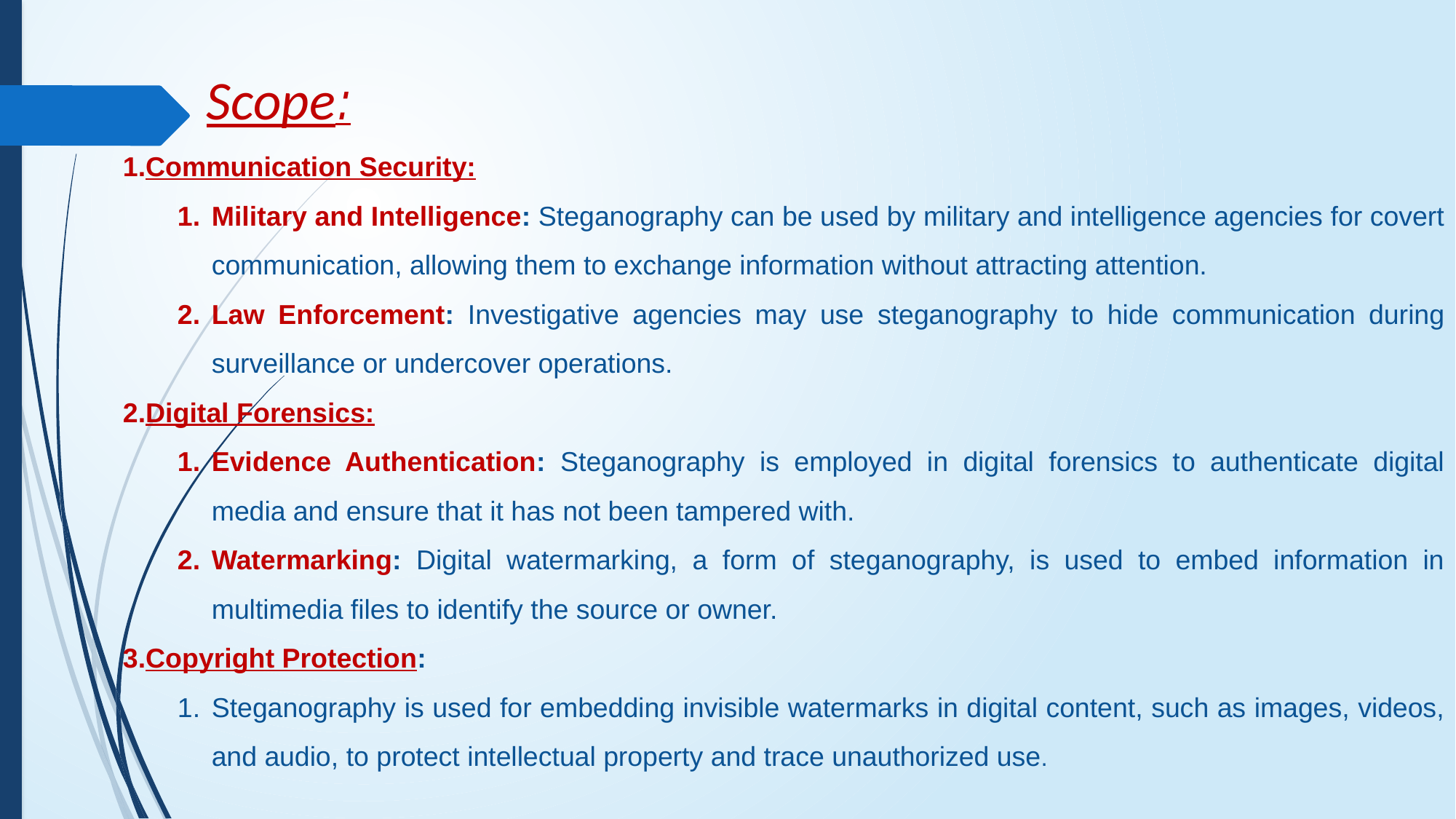

# Scope:
Communication Security:
Military and Intelligence: Steganography can be used by military and intelligence agencies for covert communication, allowing them to exchange information without attracting attention.
Law Enforcement: Investigative agencies may use steganography to hide communication during surveillance or undercover operations.
Digital Forensics:
Evidence Authentication: Steganography is employed in digital forensics to authenticate digital media and ensure that it has not been tampered with.
Watermarking: Digital watermarking, a form of steganography, is used to embed information in multimedia files to identify the source or owner.
Copyright Protection:
Steganography is used for embedding invisible watermarks in digital content, such as images, videos, and audio, to protect intellectual property and trace unauthorized use.